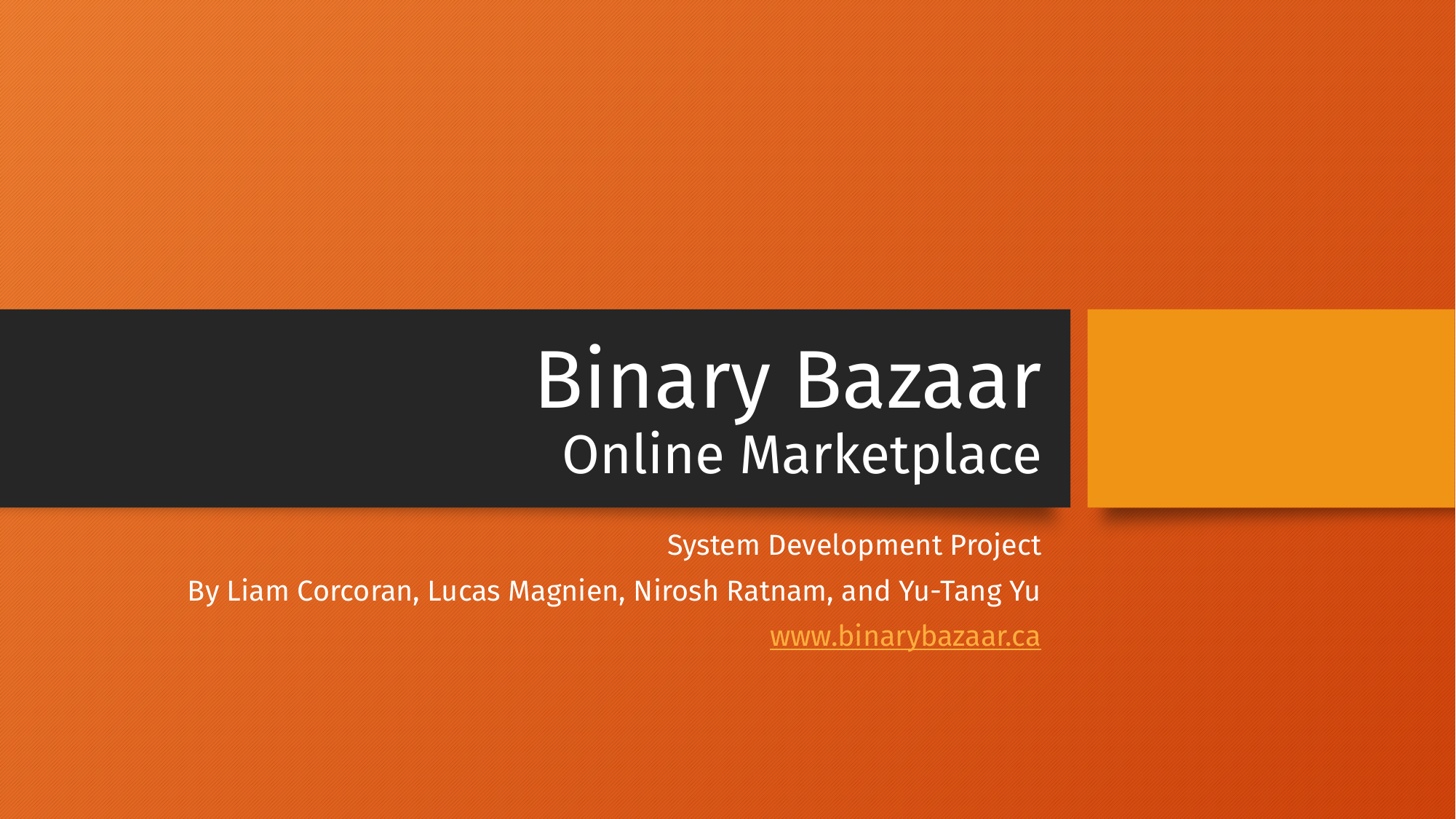

# Binary Bazaar Online Marketplace
System Development Project
By Liam Corcoran, Lucas Magnien, Nirosh Ratnam, and Yu-Tang Yu
www.binarybazaar.ca